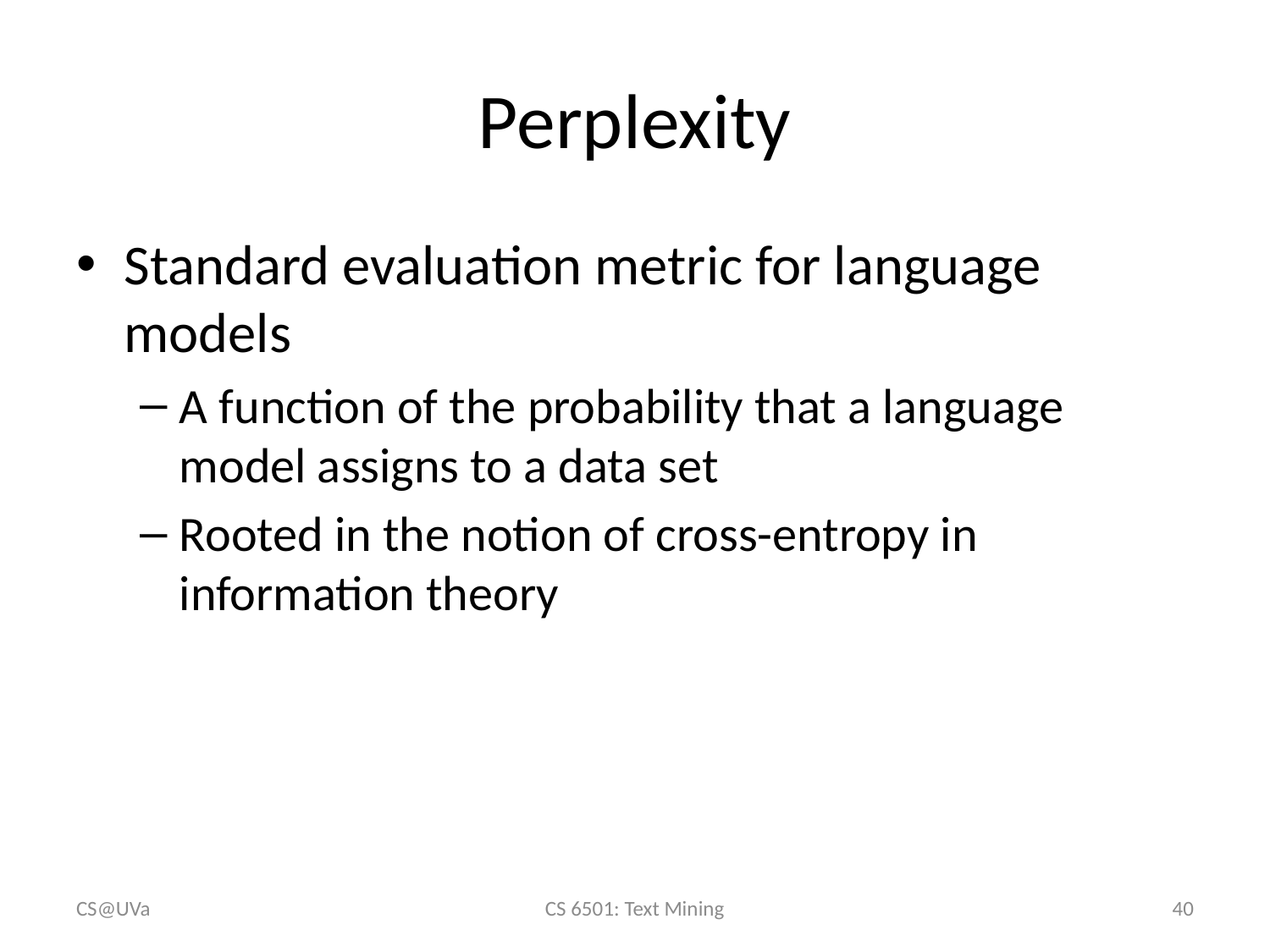

# Perplexity
Standard evaluation metric for language models
A function of the probability that a language model assigns to a data set
Rooted in the notion of cross-entropy in information theory
CS@UVa
CS 6501: Text Mining
40